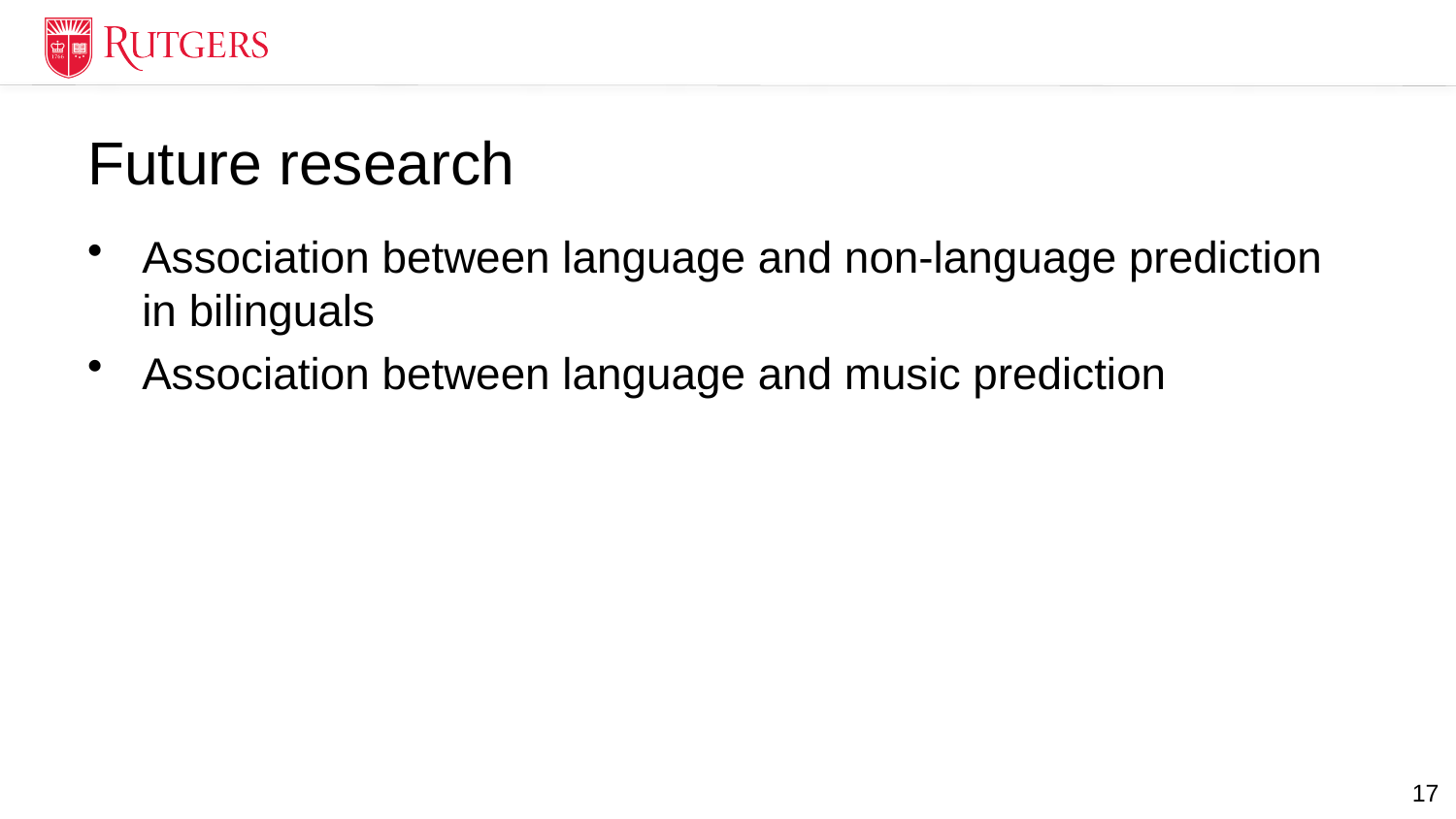

# Future research
Association between language and non-language prediction in bilinguals
Association between language and music prediction
17